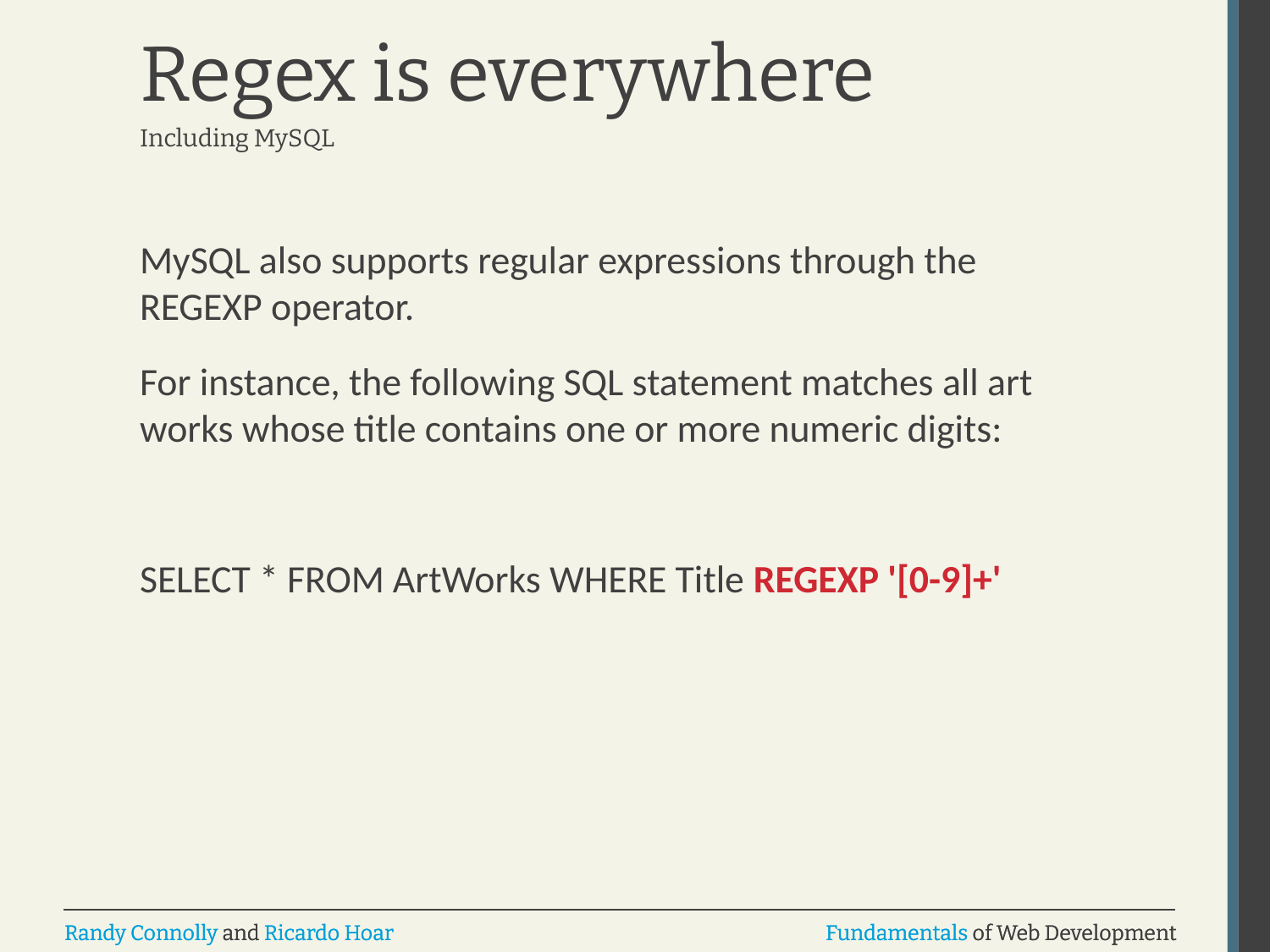

# Regex is everywhere
Including MySQL
MySQL also supports regular expressions through the REGEXP operator.
For instance, the following SQL statement matches all art works whose title contains one or more numeric digits:

SELECT * FROM ArtWorks WHERE Title REGEXP '[0-9]+'